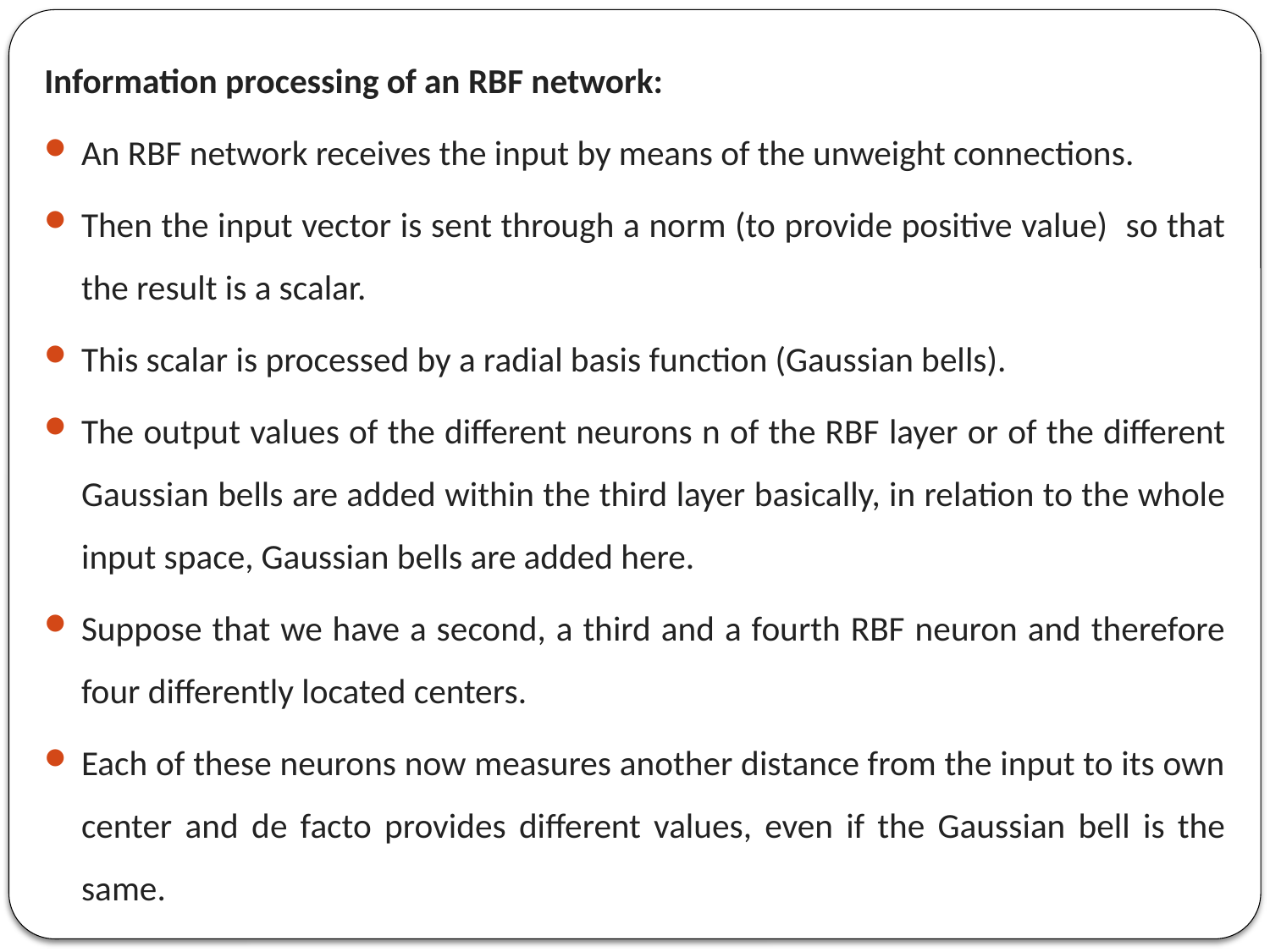

Information processing of an RBF network:
An RBF network receives the input by means of the unweight connections.
Then the input vector is sent through a norm (to provide positive value)  so that the result is a scalar.
This scalar is processed by a radial basis function (Gaussian bells).
The output values of the different neurons n of the RBF layer or of the different Gaussian bells are added within the third layer basically, in relation to the whole input space, Gaussian bells are added here.
Suppose that we have a second, a third and a fourth RBF neuron and therefore four differently located centers.
Each of these neurons now measures another distance from the input to its own center and de facto provides different values, even if the Gaussian bell is the same.